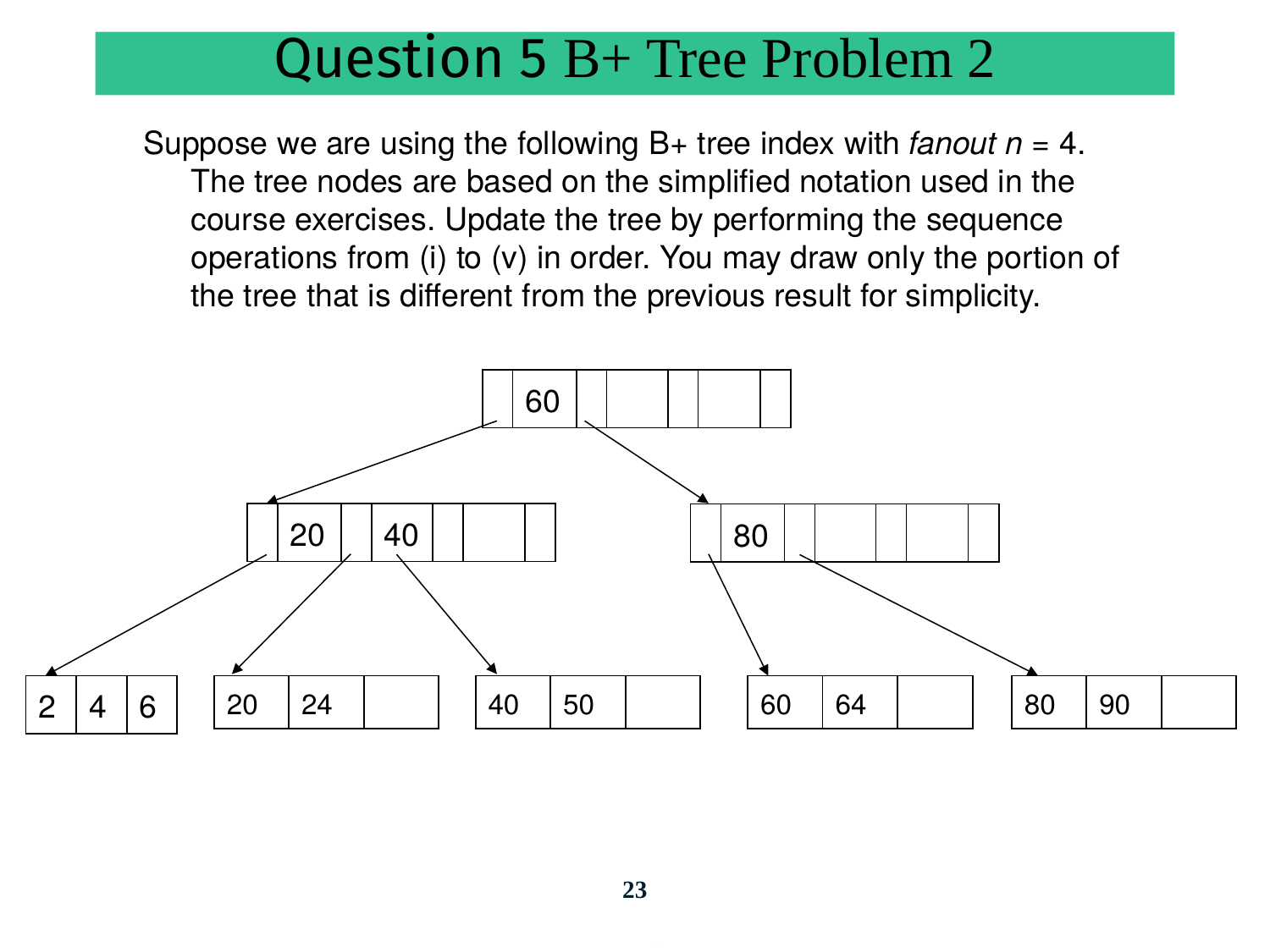

# Question 5 B+ Tree Problem 2
Suppose we are using the following B+ tree index with fanout n = 4. The tree nodes are based on the simplified notation used in the course exercises. Update the tree by performing the sequence operations from (i) to (v) in order. You may draw only the portion of the tree that is different from the previous result for simplicity.

|  | 60 |  |  |  |  |  |
| --- | --- | --- | --- | --- | --- | --- |
|  | 20 |  | 40 |  |  |  |
| --- | --- | --- | --- | --- | --- | --- |
|  | 80 |  |  |  |  |  |
| --- | --- | --- | --- | --- | --- | --- |
| 2 | 4 | 6 |
| --- | --- | --- |
| 20 | 24 |  |
| --- | --- | --- |
| 40 | 50 |  |
| --- | --- | --- |
| 60 | 64 |  |
| --- | --- | --- |
| 80 | 90 |  |
| --- | --- | --- |
23